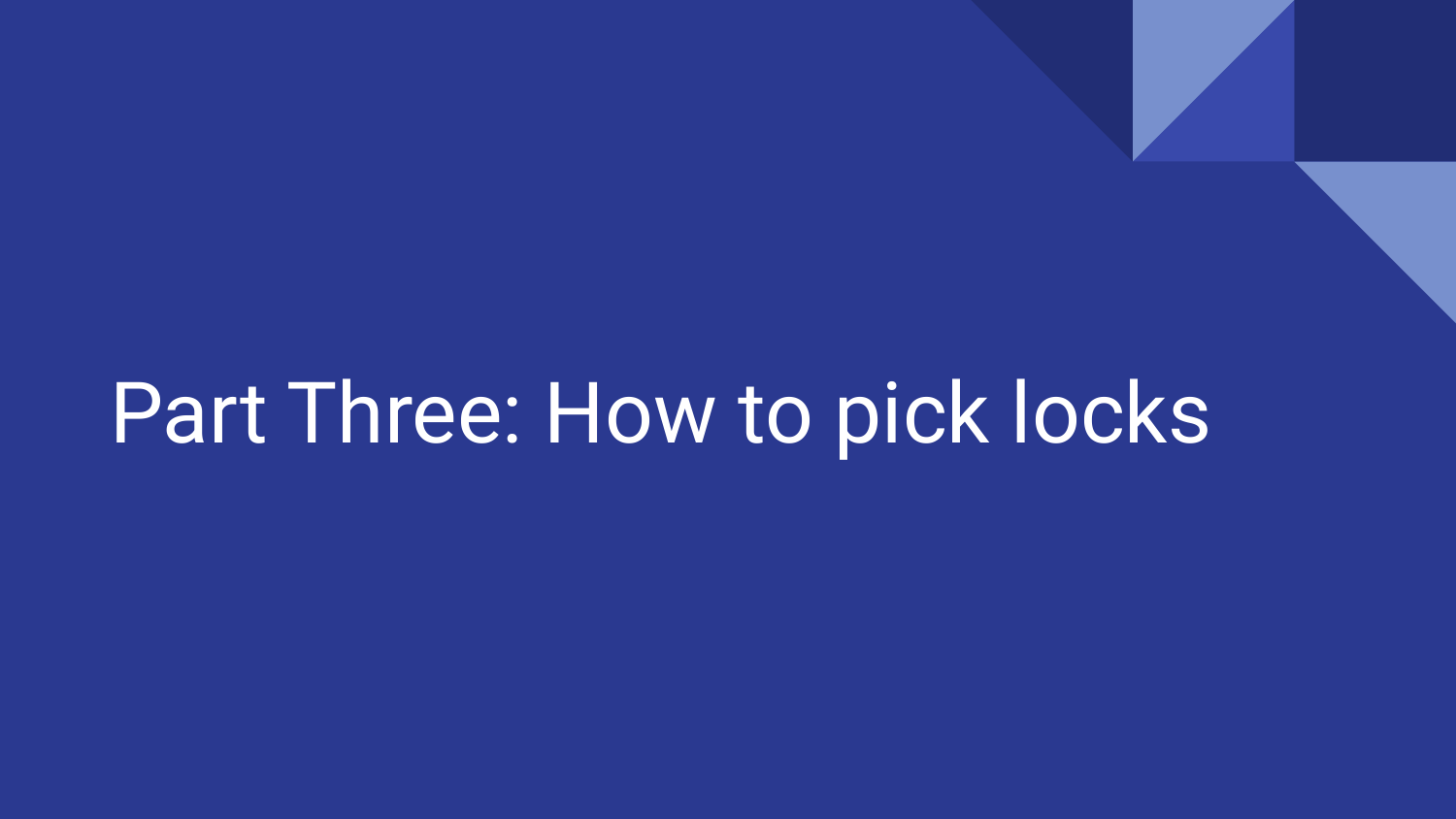

# Part Three: How to pick locks